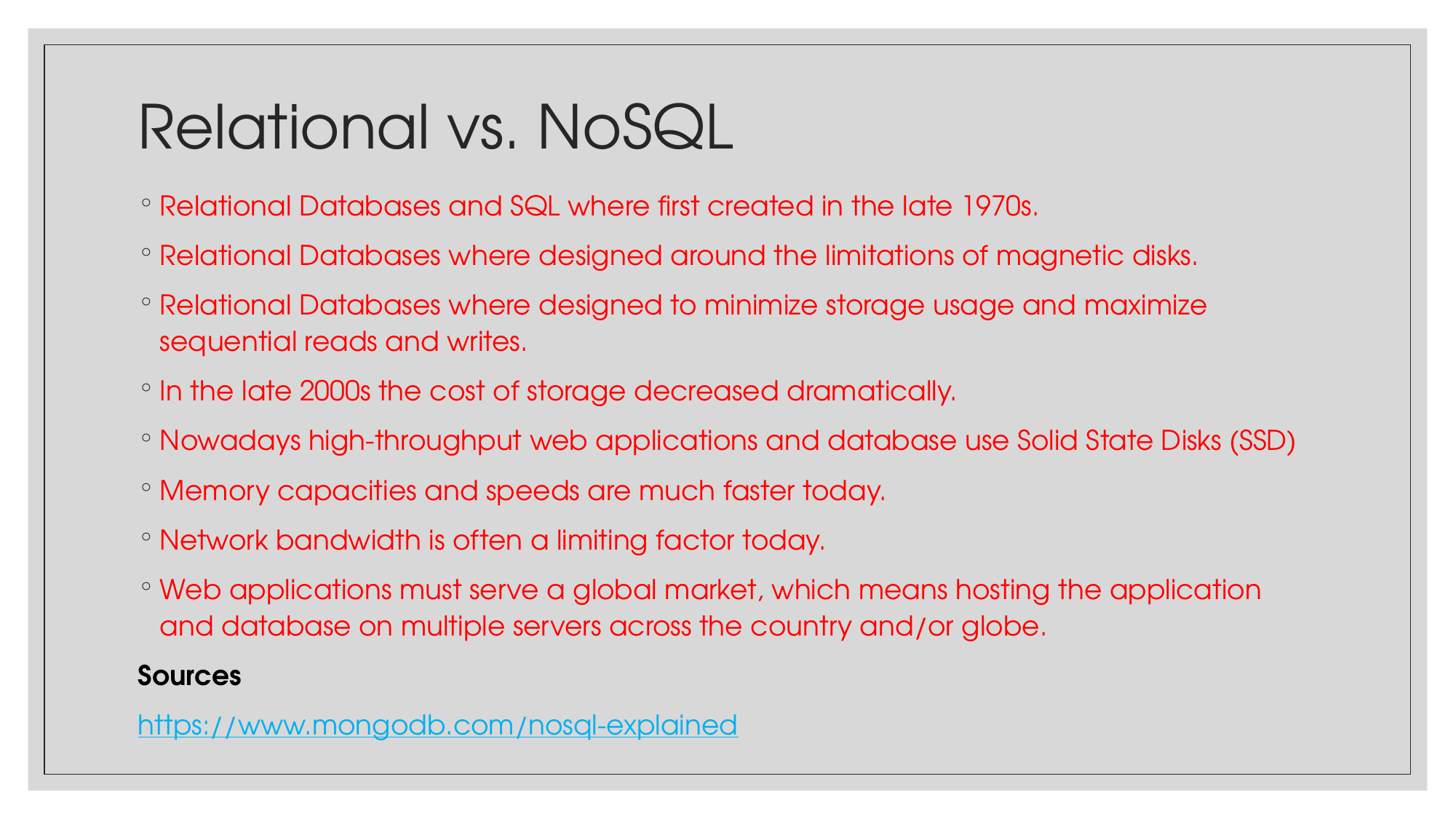

# Relational vs. NoSQL
Relational Databases and SQL where first created in the late 1970s.
Relational Databases where designed around the limitations of magnetic disks.
Relational Databases where designed to minimize storage usage and maximize sequential reads and writes.
In the late 2000s the cost of storage decreased dramatically.
Nowadays high-throughput web applications and database use Solid State Disks (SSD)
Memory capacities and speeds are much faster today.
Network bandwidth is often a limiting factor today.
Web applications must serve a global market, which means hosting the application and database on multiple servers across the country and/or globe.
Sources
https://www.mongodb.com/nosql-explained